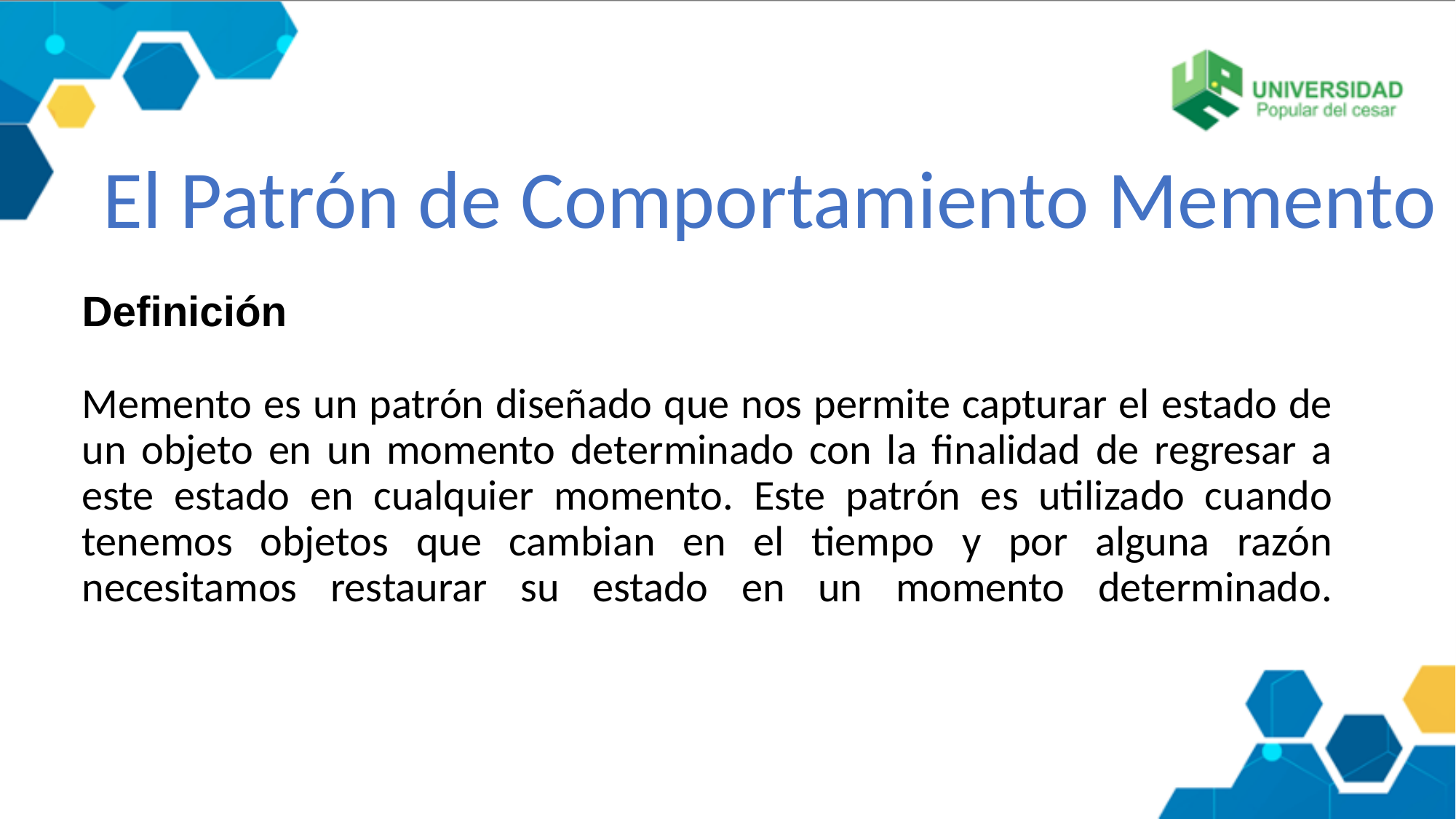

El Patrón de Comportamiento Memento
# Definición Memento es un patrón diseñado que nos permite capturar el estado de un objeto en un momento determinado con la finalidad de regresar a este estado en cualquier momento. Este patrón es utilizado cuando tenemos objetos que cambian en el tiempo y por alguna razón necesitamos restaurar su estado en un momento determinado.